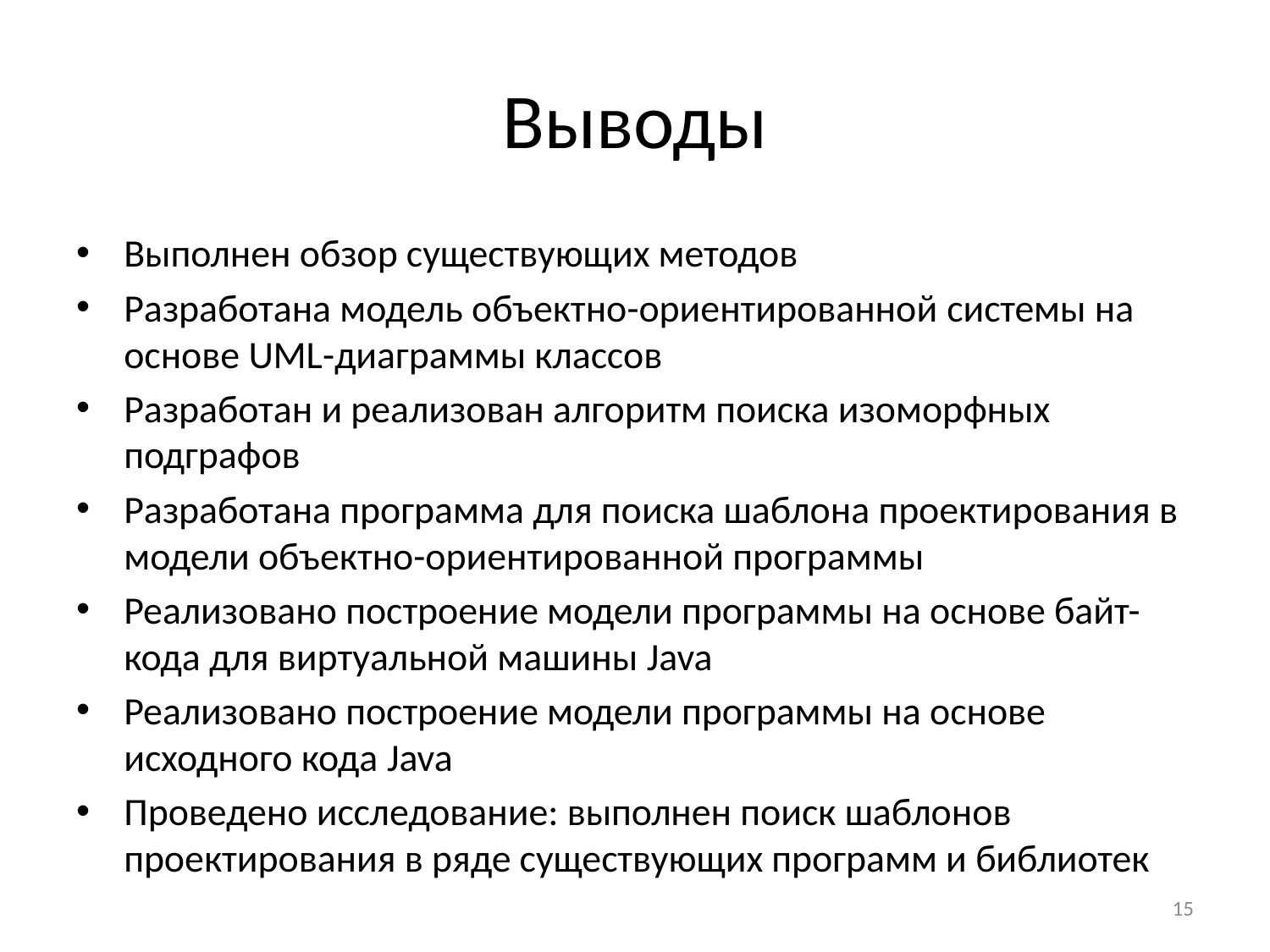

# Выводы
Выполнен обзор существующих методов
Разработана модель объектно-ориентированной cистемы на основе UML-диаграммы классов
Разработан и реализован алгоритм поиска изоморфных подграфов
Разработана программа для поиска шаблона проектирования в модели объектно-ориентированной программы
Реализовано построение модели программы на основе байт-кода для виртуальной машины Java
Реализовано построение модели программы на основе исходного кода Java
Проведено исследование: выполнен поиск шаблонов проектирования в ряде существующих программ и библиотек
15